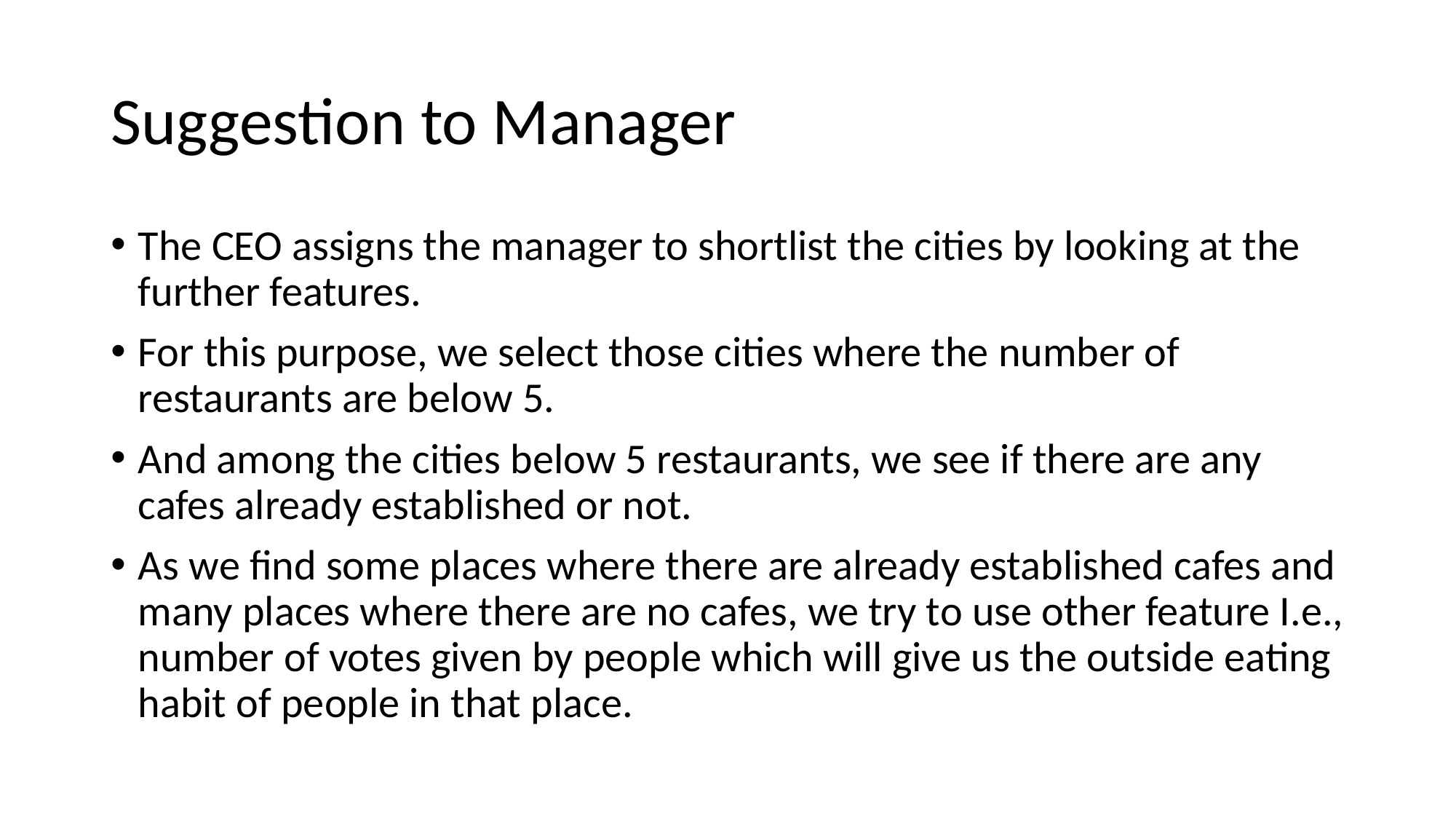

# Suggestion to Manager
The CEO assigns the manager to shortlist the cities by looking at the further features.
For this purpose, we select those cities where the number of restaurants are below 5.
And among the cities below 5 restaurants, we see if there are any cafes already established or not.
As we find some places where there are already established cafes and many places where there are no cafes, we try to use other feature I.e., number of votes given by people which will give us the outside eating habit of people in that place.